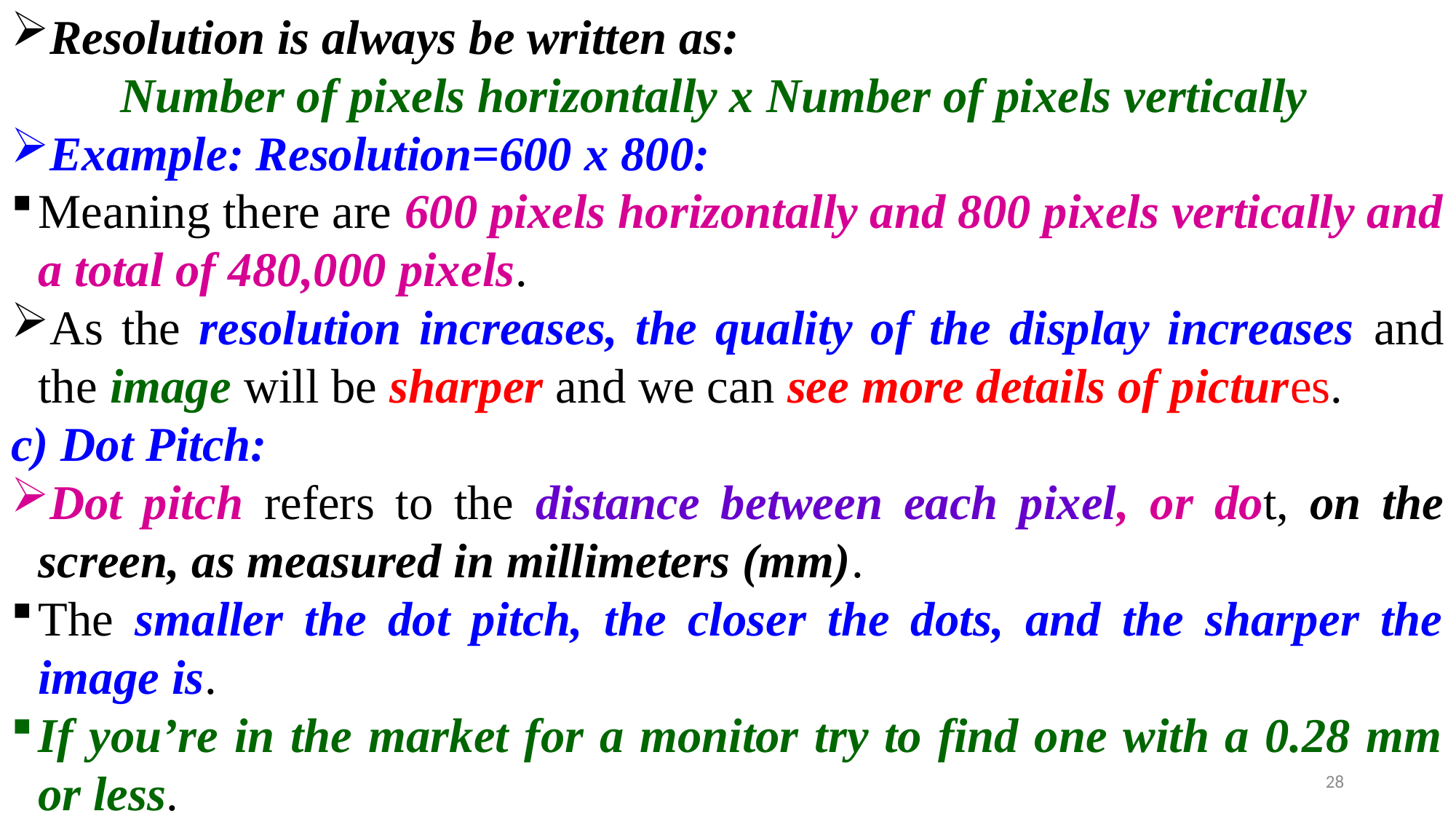

Resolution is always be written as:
	Number of pixels horizontally x Number of pixels vertically
Example: Resolution=600 x 800:
Meaning there are 600 pixels horizontally and 800 pixels vertically and a total of 480,000 pixels.
As the resolution increases, the quality of the display increases and the image will be sharper and we can see more details of pictures.
c) Dot Pitch:
Dot pitch refers to the distance between each pixel, or dot, on the screen, as measured in millimeters (mm).
The smaller the dot pitch, the closer the dots, and the sharper the image is.
If you’re in the market for a monitor try to find one with a 0.28 mm or less.

28